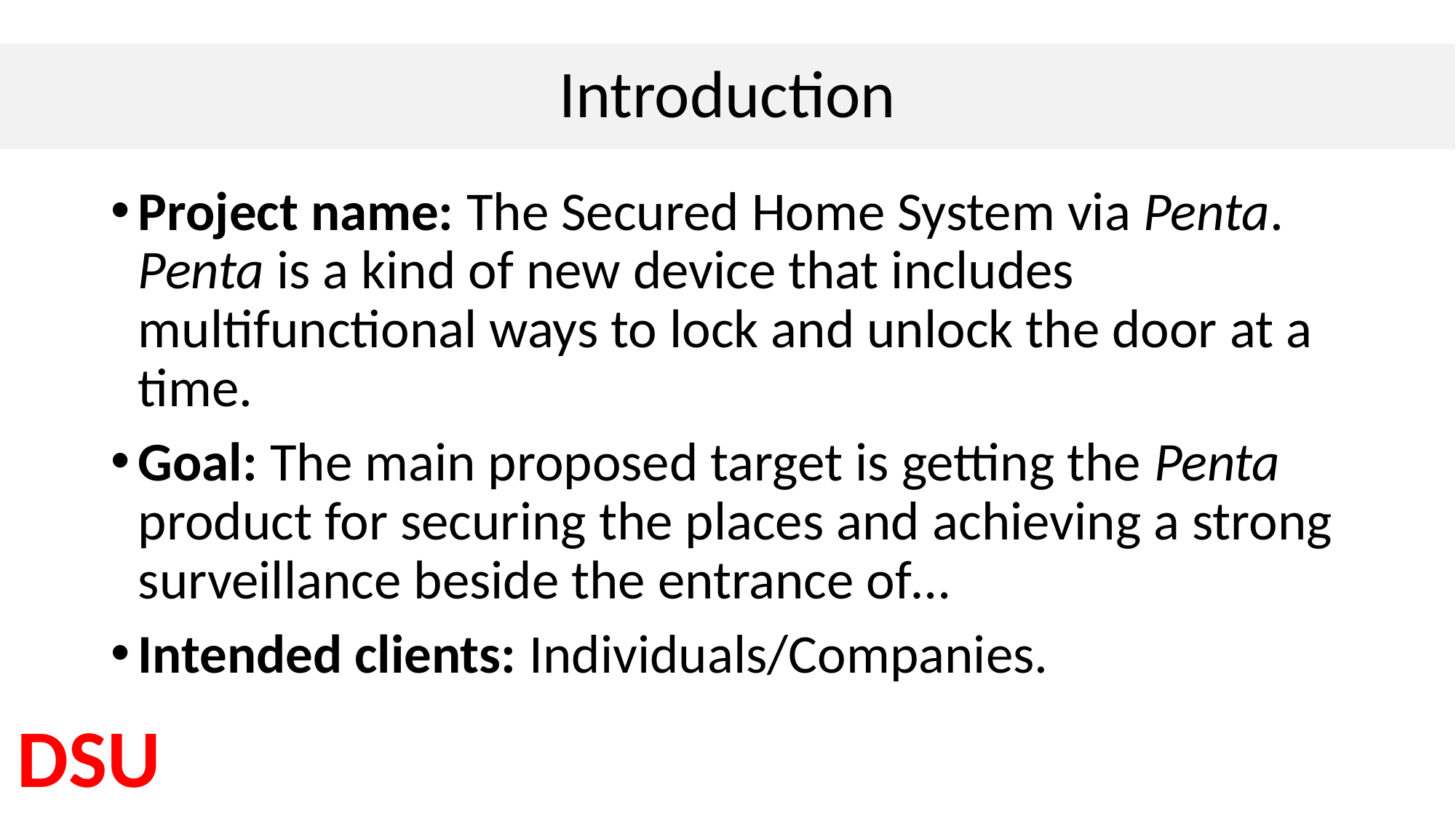

# Introduction
Project name: The Secured Home System via Penta. Penta is a kind of new device that includes multifunctional ways to lock and unlock the door at a time.
Goal: The main proposed target is getting the Penta product for securing the places and achieving a strong surveillance beside the entrance of…
Intended clients: Individuals/Companies.

DSU